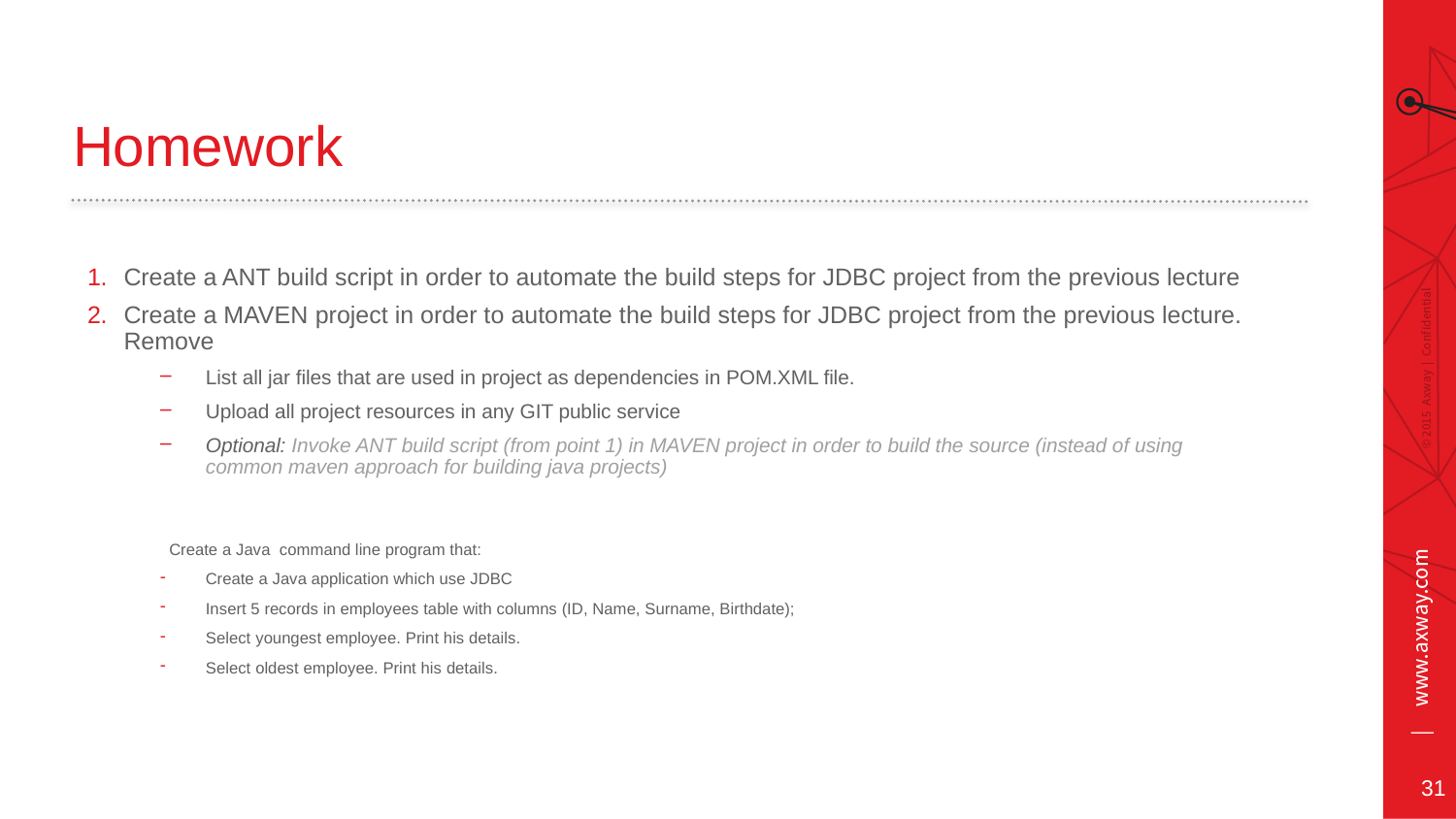

# Homework

Create a ANT build script in order to automate the build steps for JDBC project from the previous lecture
Create a MAVEN project in order to automate the build steps for JDBC project from the previous lecture. Remove
List all jar files that are used in project as dependencies in POM.XML file.
Upload all project resources in any GIT public service
Optional: Invoke ANT build script (from point 1) in MAVEN project in order to build the source (instead of using common maven approach for building java projects)

Create a Java  command line program that:
Create a Java application which use JDBC
Insert 5 records in employees table with columns (ID, Name, Surname, Birthdate);
Select youngest employee. Print his details.
Select oldest employee. Print his details.

31